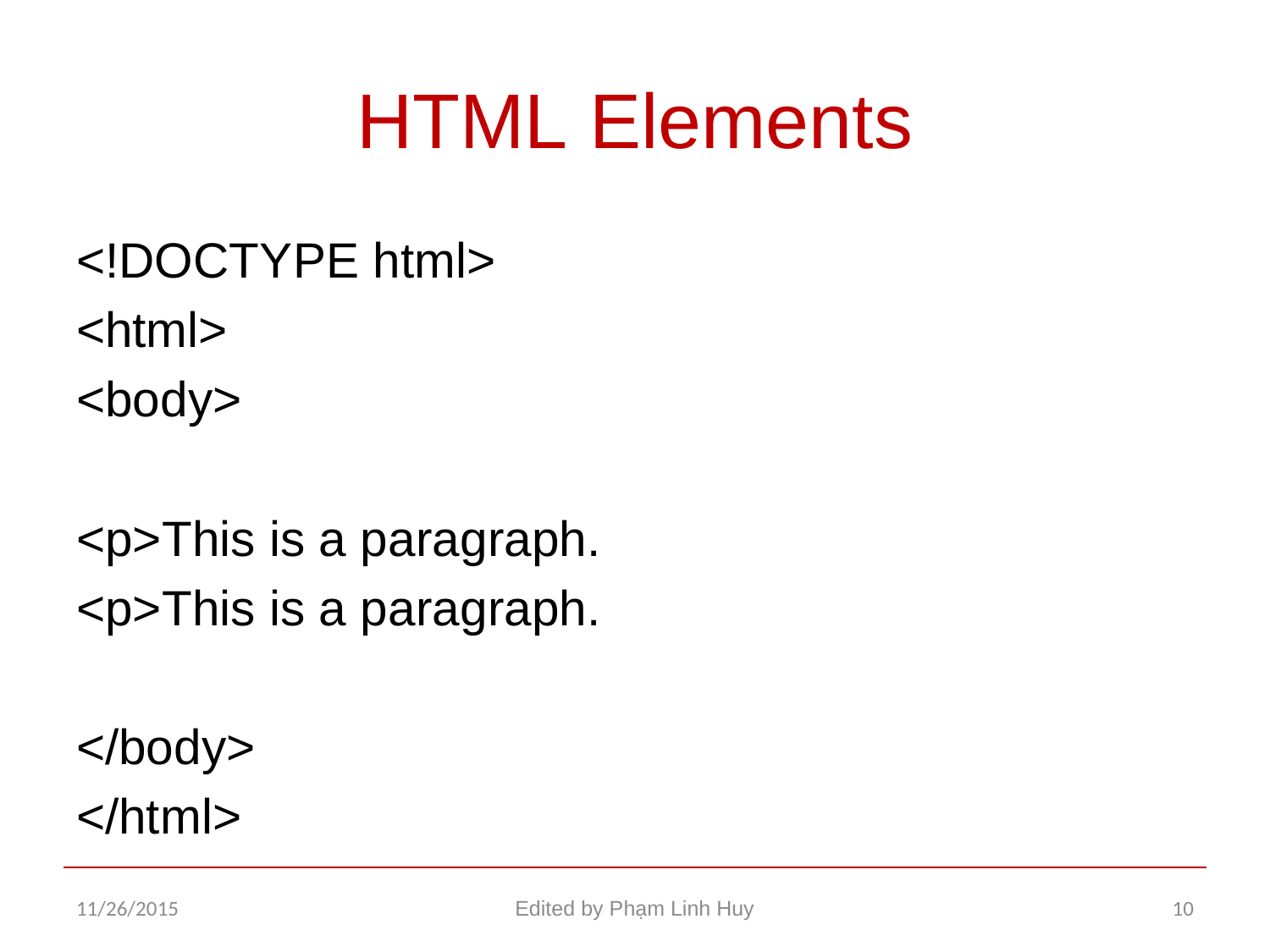

# HTML Elements
<!DOCTYPE html>
<html>
<body>

<p>This is a paragraph.
<p>This is a paragraph.

</body>
</html>
11/26/2015
Edited by Phạm Linh Huy
10